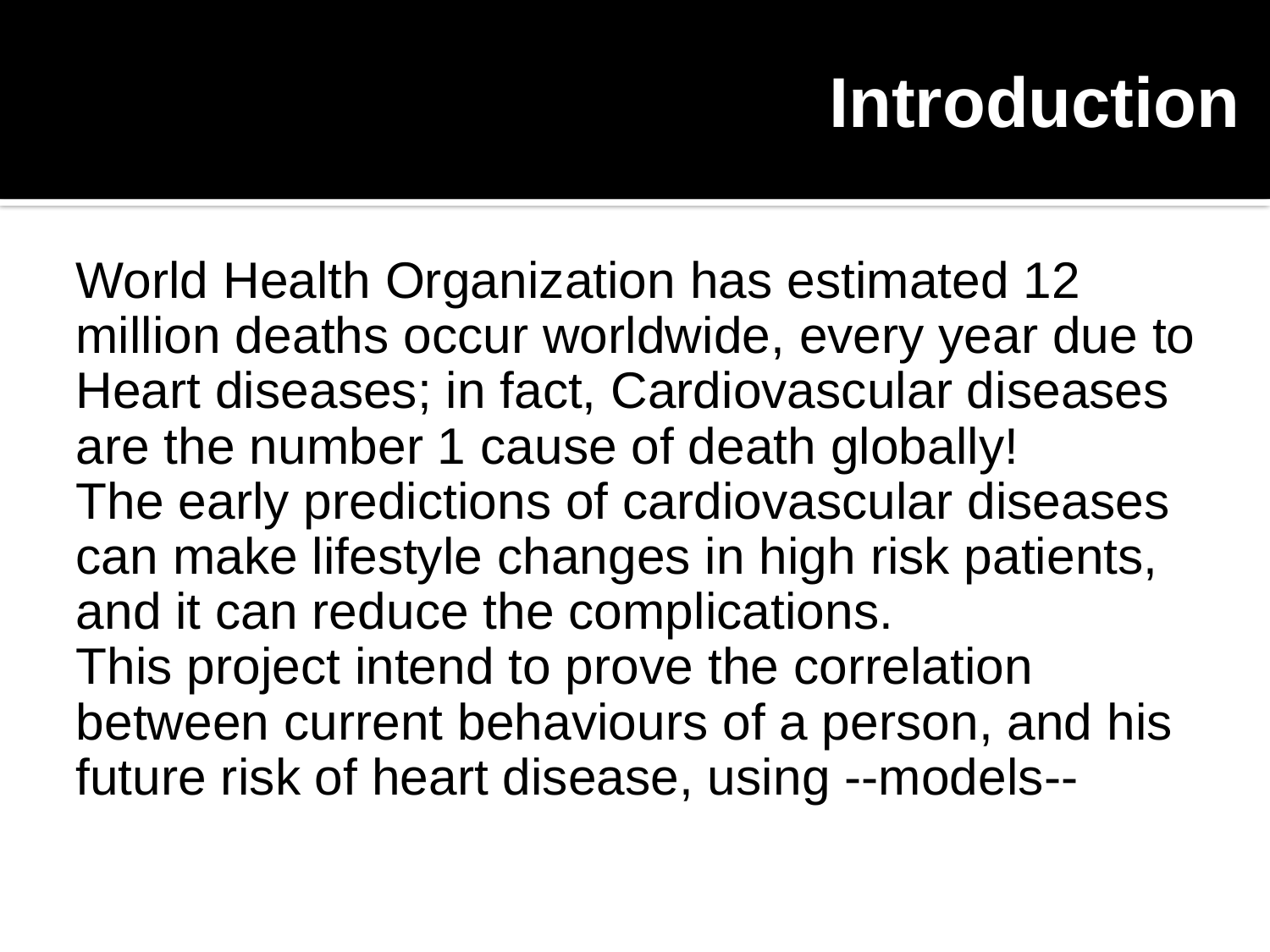

# Introduction
World Health Organization has estimated 12 million deaths occur worldwide, every year due to Heart diseases; in fact, Cardiovascular diseases are the number 1 cause of death globally!
The early predictions of cardiovascular diseases can make lifestyle changes in high risk patients, and it can reduce the complications.
This project intend to prove the correlation between current behaviours of a person, and his future risk of heart disease, using --models--